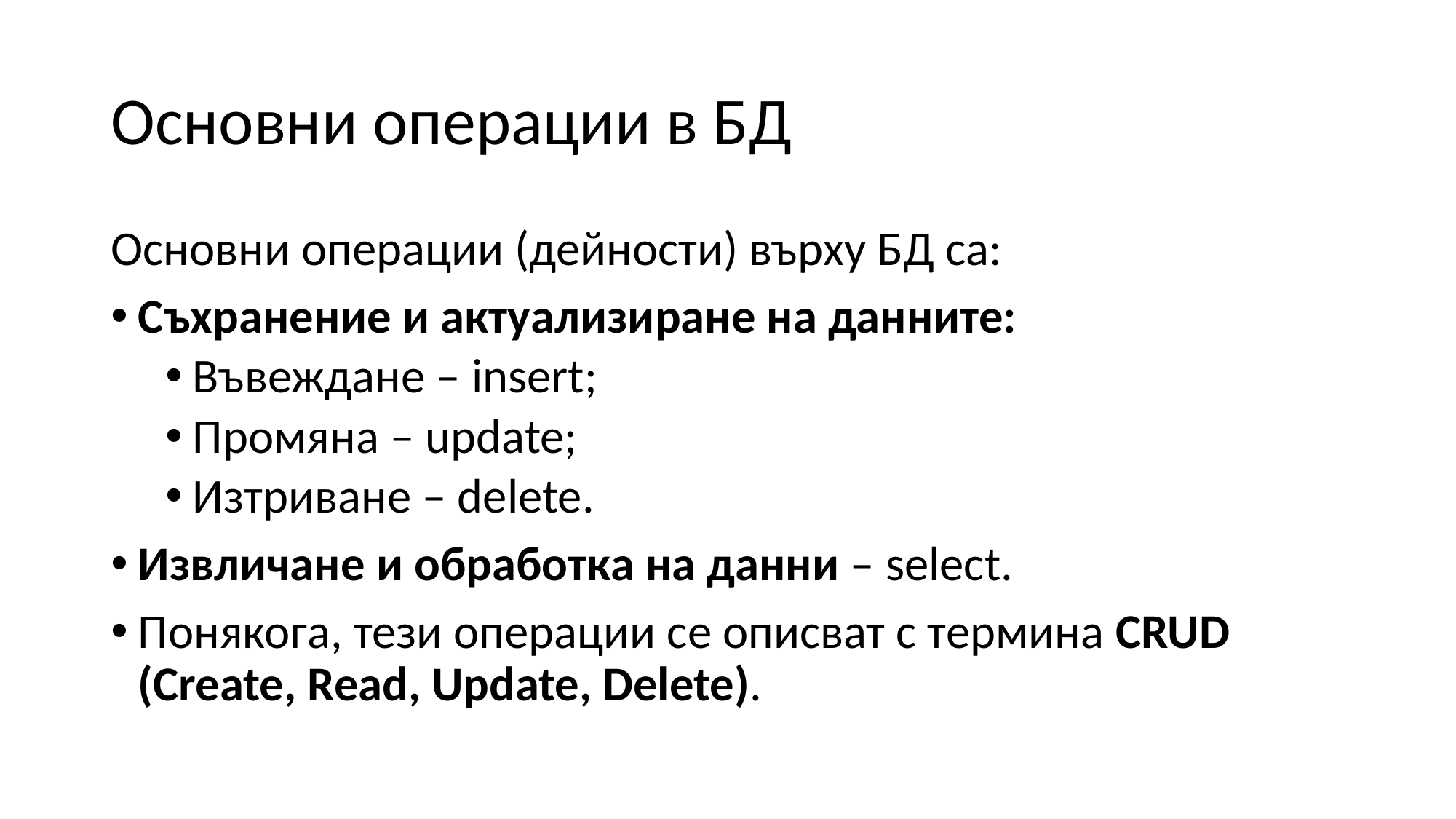

# Основни операции в БД
Основни операции (дейности) върху БД са:
Съхранение и актуализиране на данните:
Въвеждане – insert;
Промяна – update;
Изтриване – delete.
Извличане и обработка на данни – select.
Понякога, тези операции се описват с термина CRUD (Create, Read, Update, Delete).